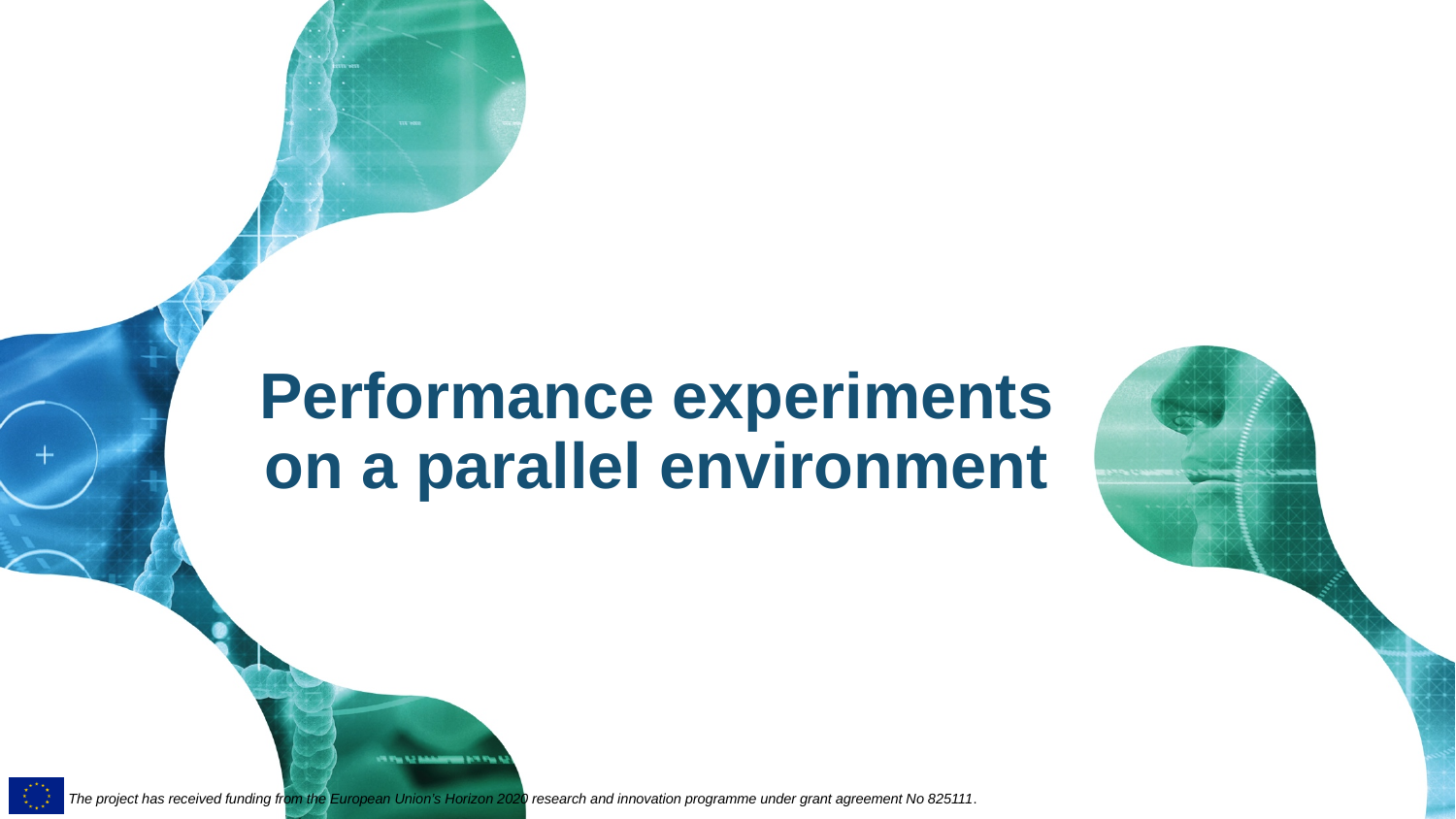

# Performance experiments on a parallel environment